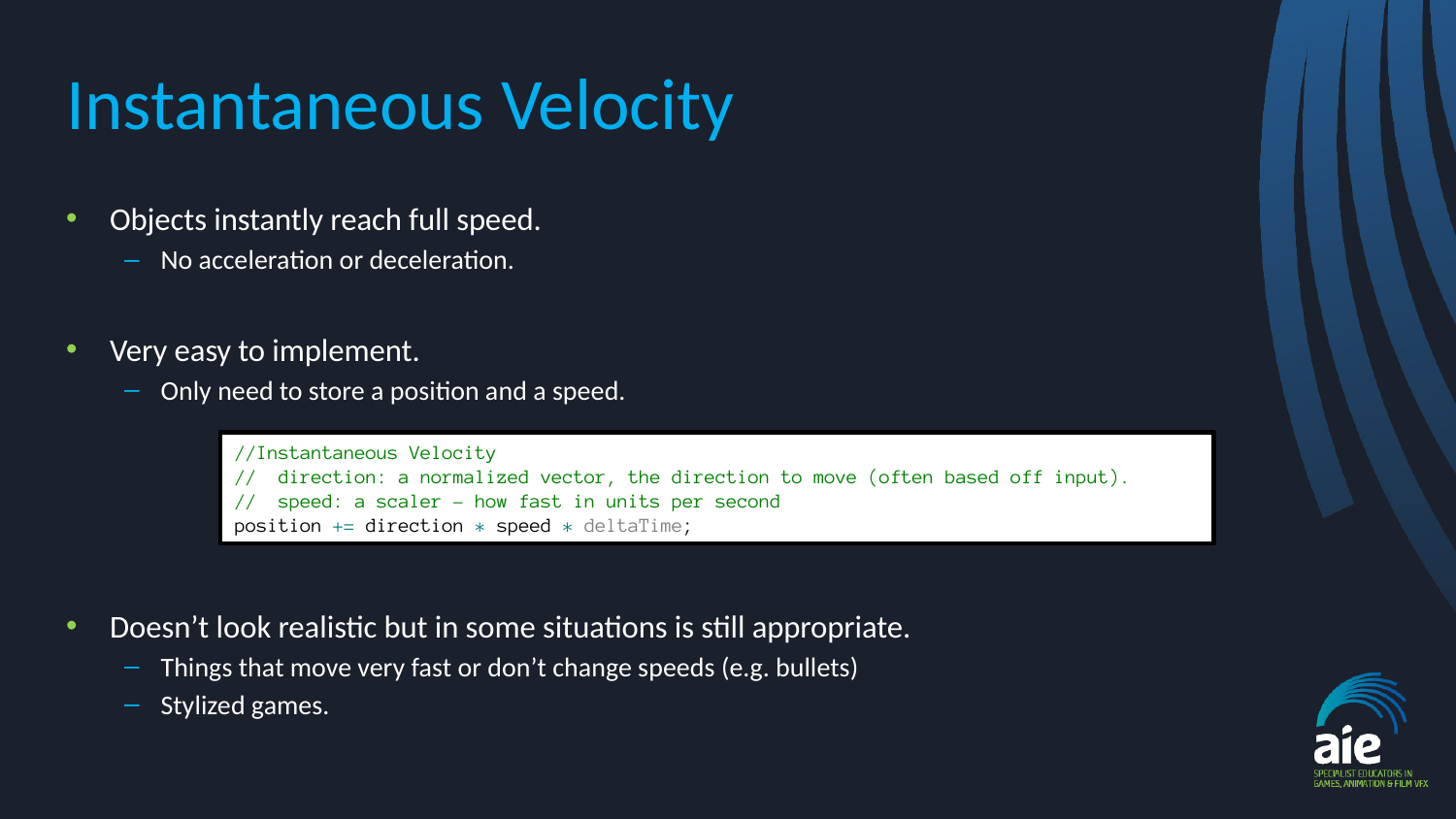

# Instantaneous Velocity
Objects instantly reach full speed.
No acceleration or deceleration.

Very easy to implement.
Only need to store a position and a speed.

Doesn’t look realistic but in some situations is still appropriate.
Things that move very fast or don’t change speeds (e.g. bullets)
Stylized games.
//Instantaneous Velocity
//  direction: a normalized vector, the direction to move (often based off input).
//  speed: a scaler – how fast in units per second
position += direction * speed * deltaTime;